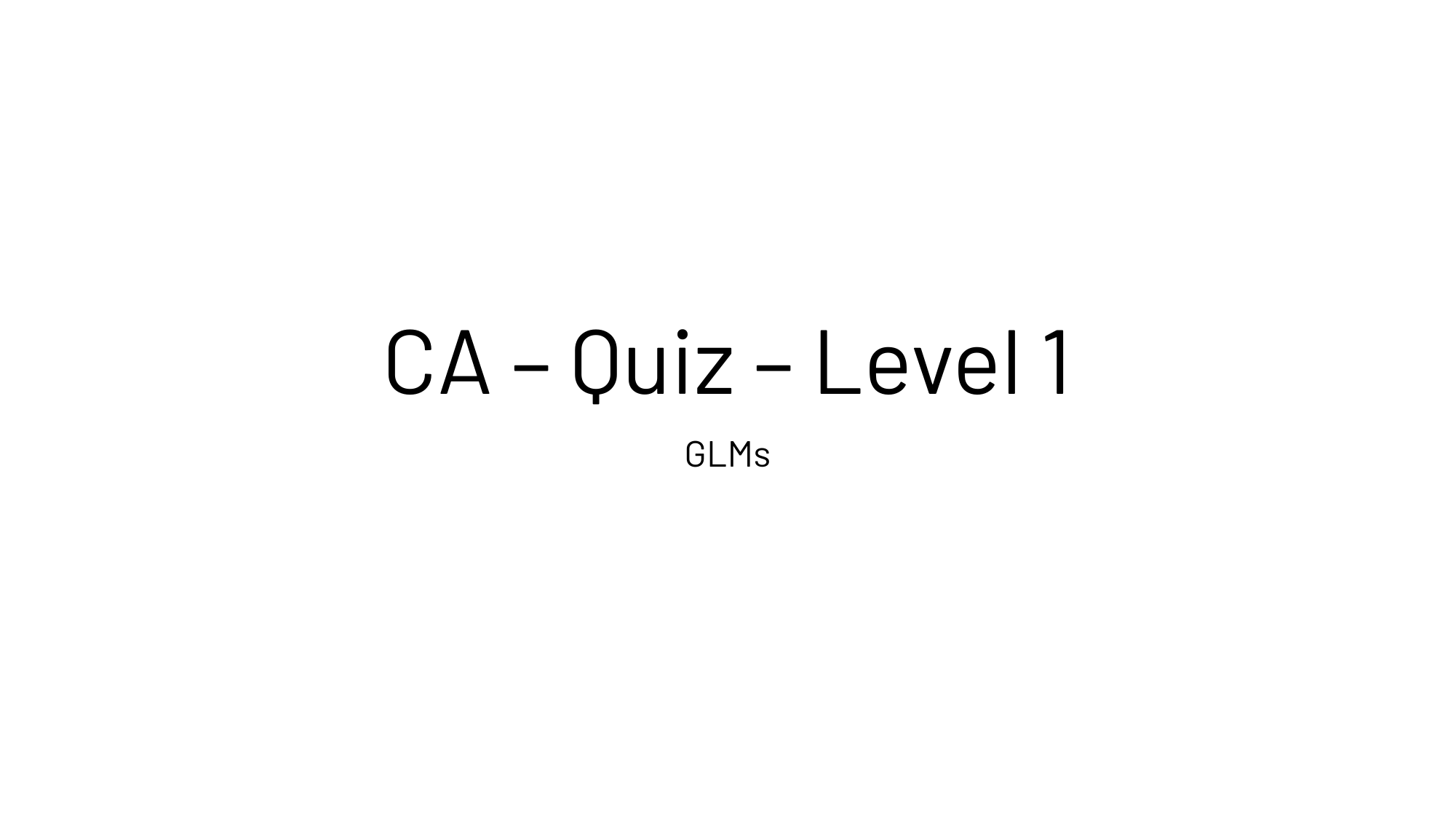

# CA – Quiz – Level 1
GLMs